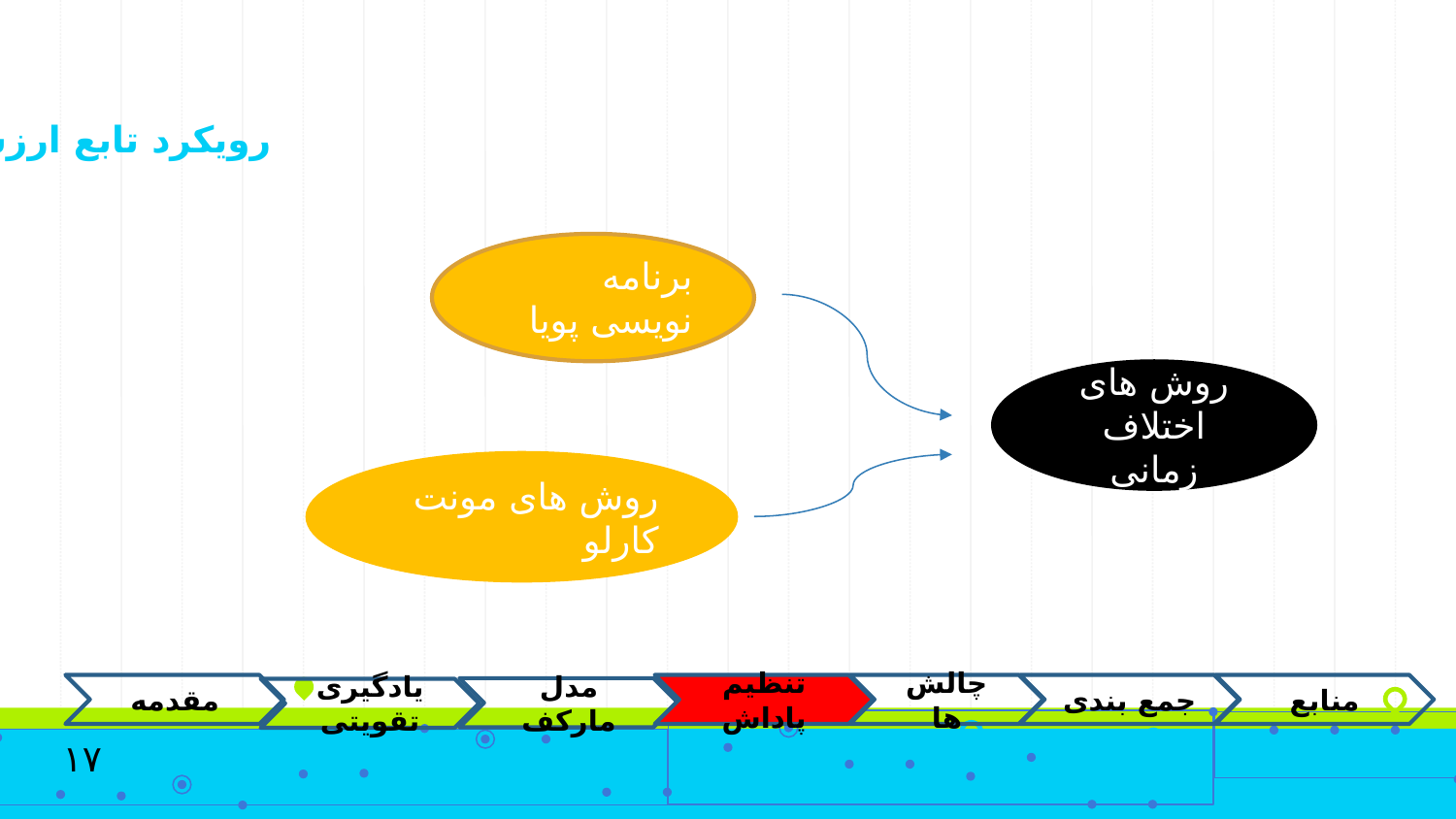

رویکرد تابع ارزش

برنامه نویسی پویا

روش های اختلاف زمانی
روش های مونت کارلو

مقدمه
تنظیم پاداش
چالش ها
جمع بندی
منابع
مدل مارکف
یادگیری تقویتی
۱۷